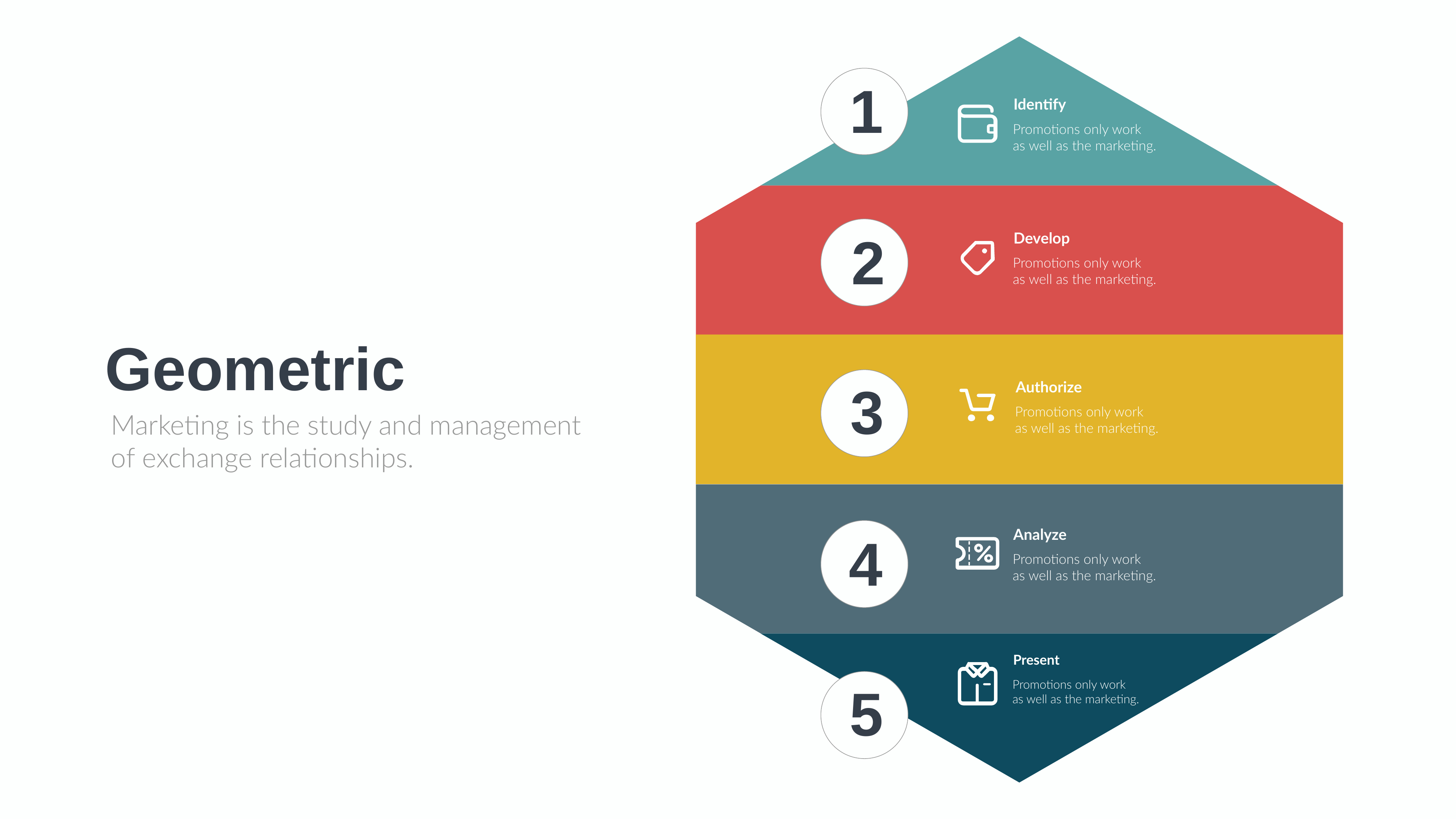

1
Identify
Promotions only work
as well as the marketing.

2
Develop
Promotions only work
as well as the marketing.

Geometric
Marketing is the study and management
of exchange relationships.

3
Authorize
Promotions only work
as well as the marketing.

Analyze
Promotions only work
as well as the marketing.
4

Present
Promotions only work
as well as the marketing.

5